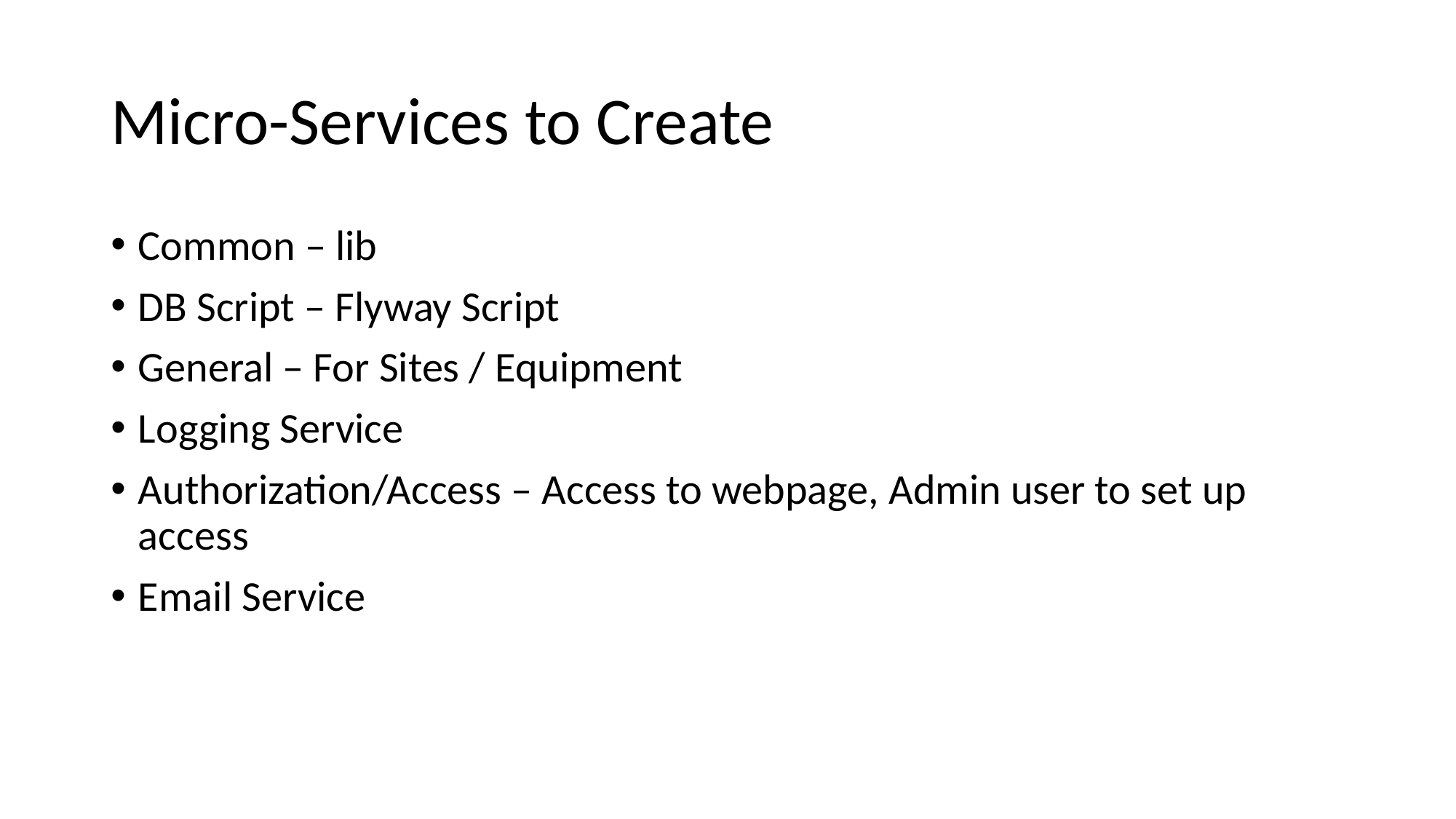

# Micro-Services to Create
Common – lib
DB Script – Flyway Script
General – For Sites / Equipment
Logging Service
Authorization/Access – Access to webpage, Admin user to set up access
Email Service